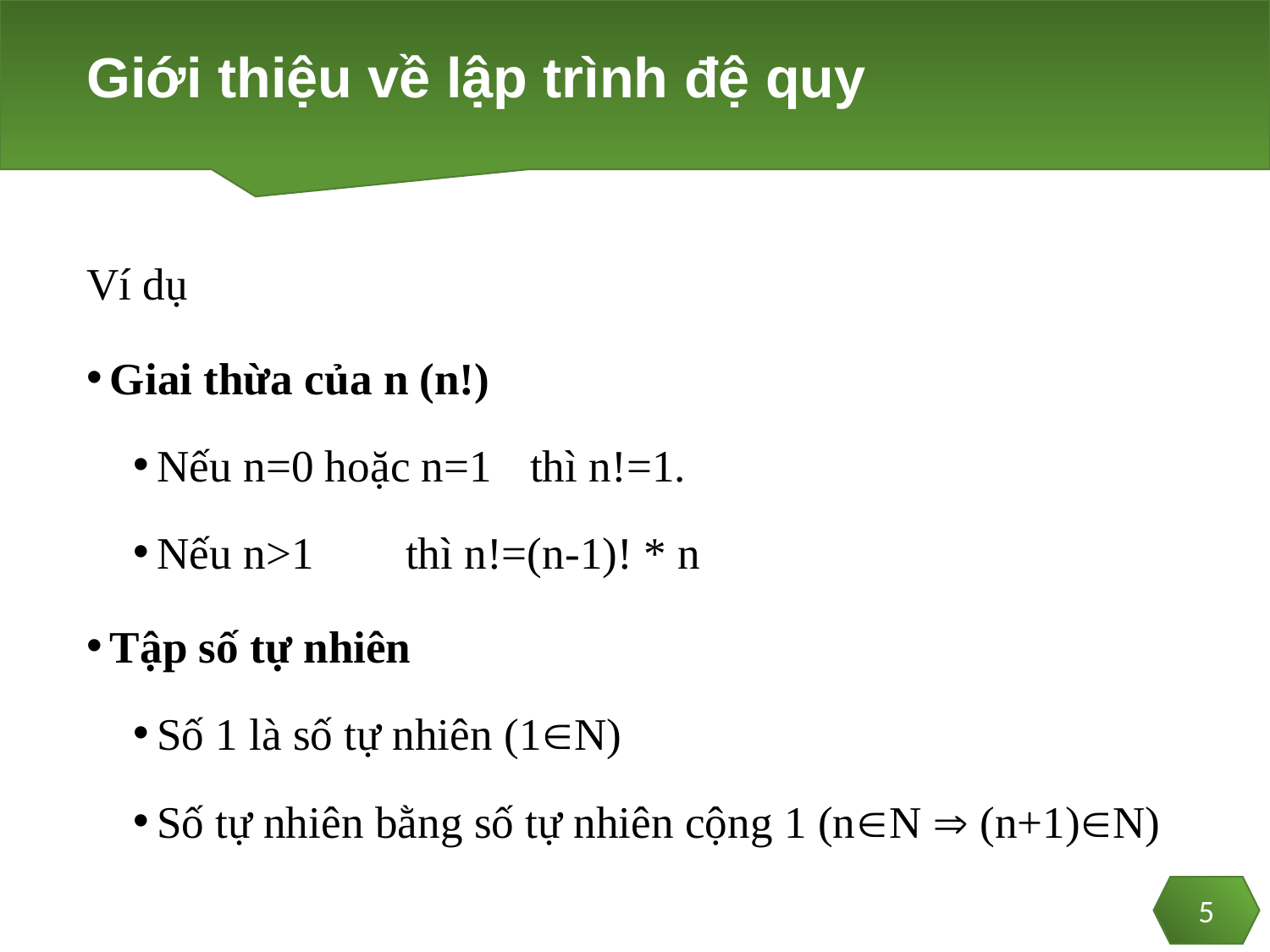

# Giới thiệu về lập trình đệ quy
Ví dụ
Giai thừa của n (n!)
Nếu n=0 hoặc n=1 	thì n!=1.
Nếu n>1		thì n!=(n-1)! * n
Tập số tự nhiên
Số 1 là số tự nhiên (1∈N)
Số tự nhiên bằng số tự nhiên cộng 1 (n∈N ⇒ (n+1)∈N)